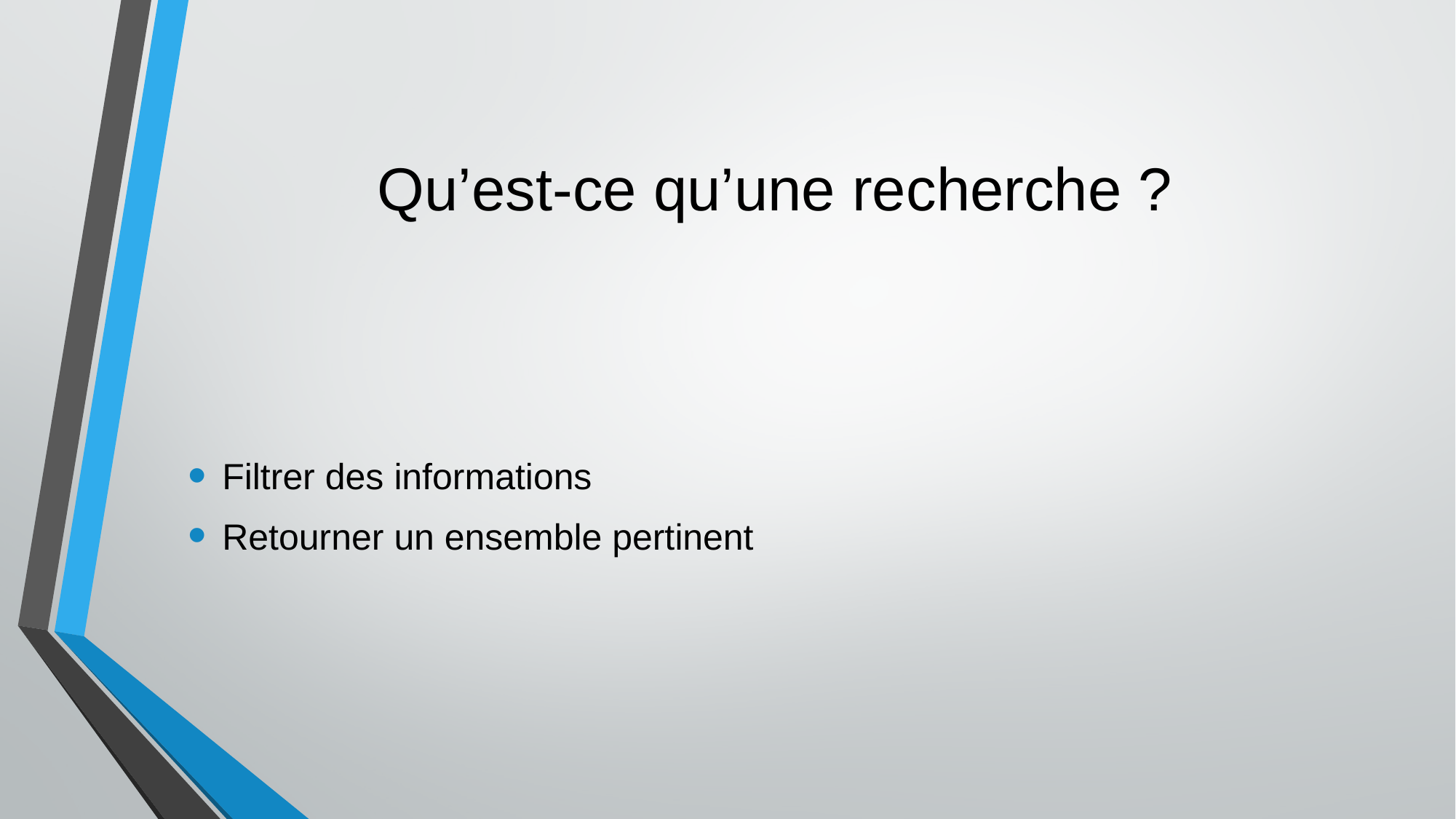

# Qu’est-ce qu’une recherche ?
Filtrer des informations
Retourner un ensemble pertinent